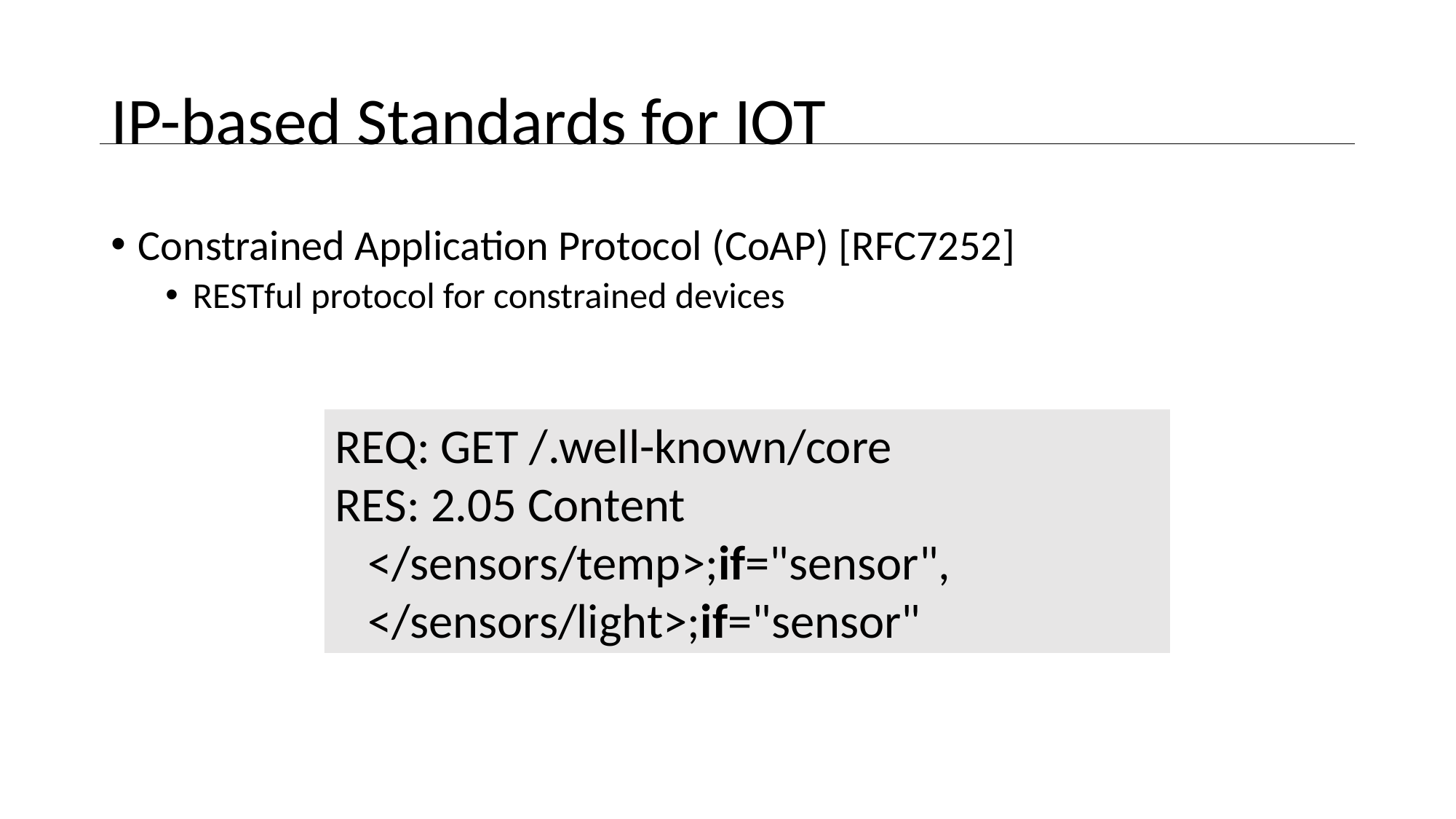

# IP-based Standards for IOT
Constrained Application Protocol (CoAP) [RFC7252]
RESTful protocol for constrained devices
REQ: GET /.well-known/core
RES: 2.05 Content
   </sensors/temp>;if="sensor",
   </sensors/light>;if="sensor"